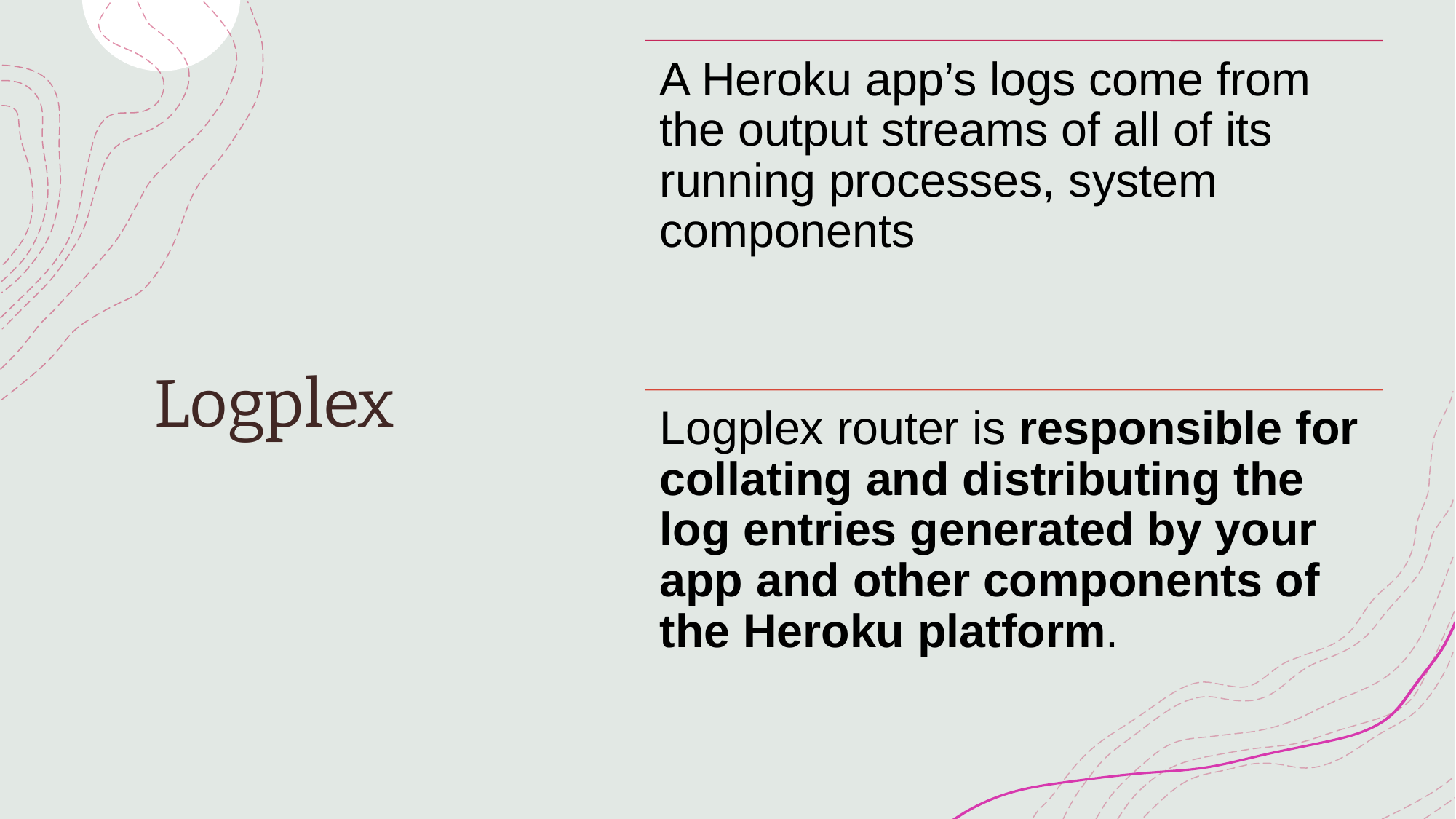

A Heroku app’s logs come from the output streams of all of its running processes, system components
Logplex router is responsible for collating and distributing the log entries generated by your app and other components of the Heroku platform.
# Logplex